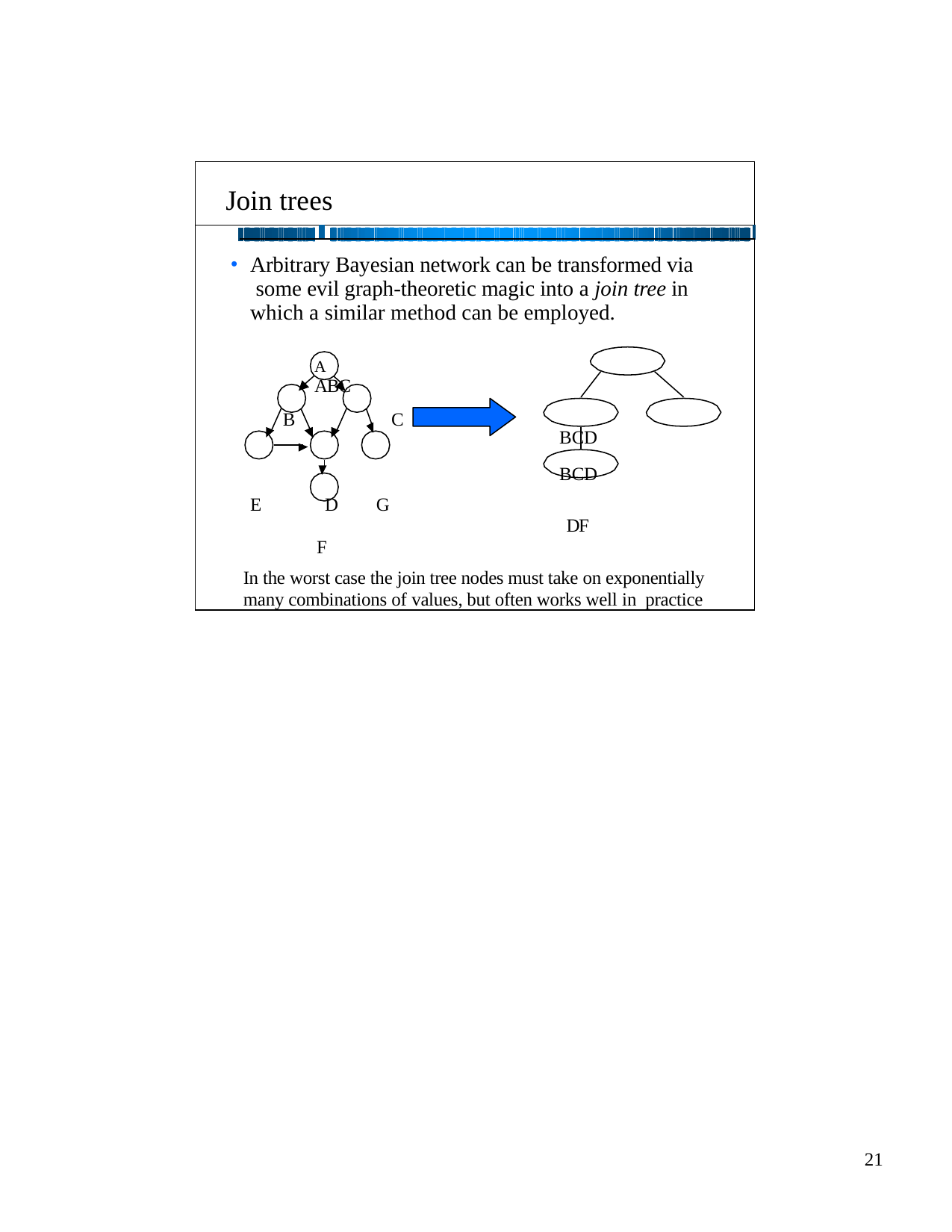

| Join trees |  |  |
| --- | --- | --- |
| • |  |  |
|  | Arbitrary Bayesian network can be transformed via some evil graph-theoretic magic into a join tree in which a similar method can be employed. A ABC B C BCD BCD E D G DF F In the worst case the join tree nodes must take on exponentially many combinations of values, but often works well in practice |  |

21